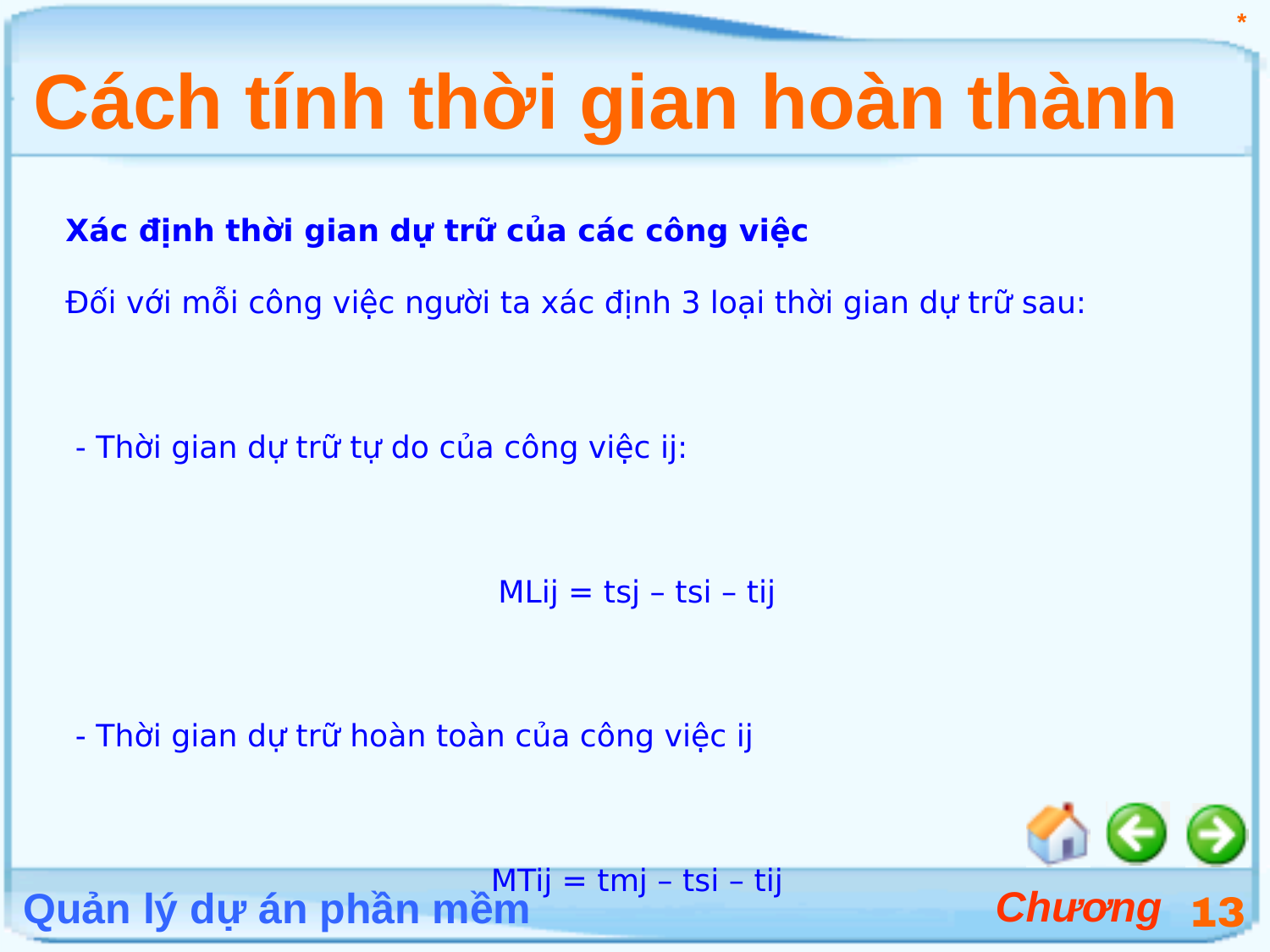

*
# Cách tính thời gian hoàn thành
Xác định thời gian dự trữ của các công việc
Đối với mỗi công việc người ta xác định 3 loại thời gian dự trữ sau:

 - Thời gian dự trữ tự do của công việc ij:

MLij = tsj – tsi – tij

 - Thời gian dự trữ hoàn toàn của công việc ij

MTij = tmj – tsi – tij

 - Thời gian dự trữ chắc chắn của công việc ij

MCij = tsj – tmi – tij

13